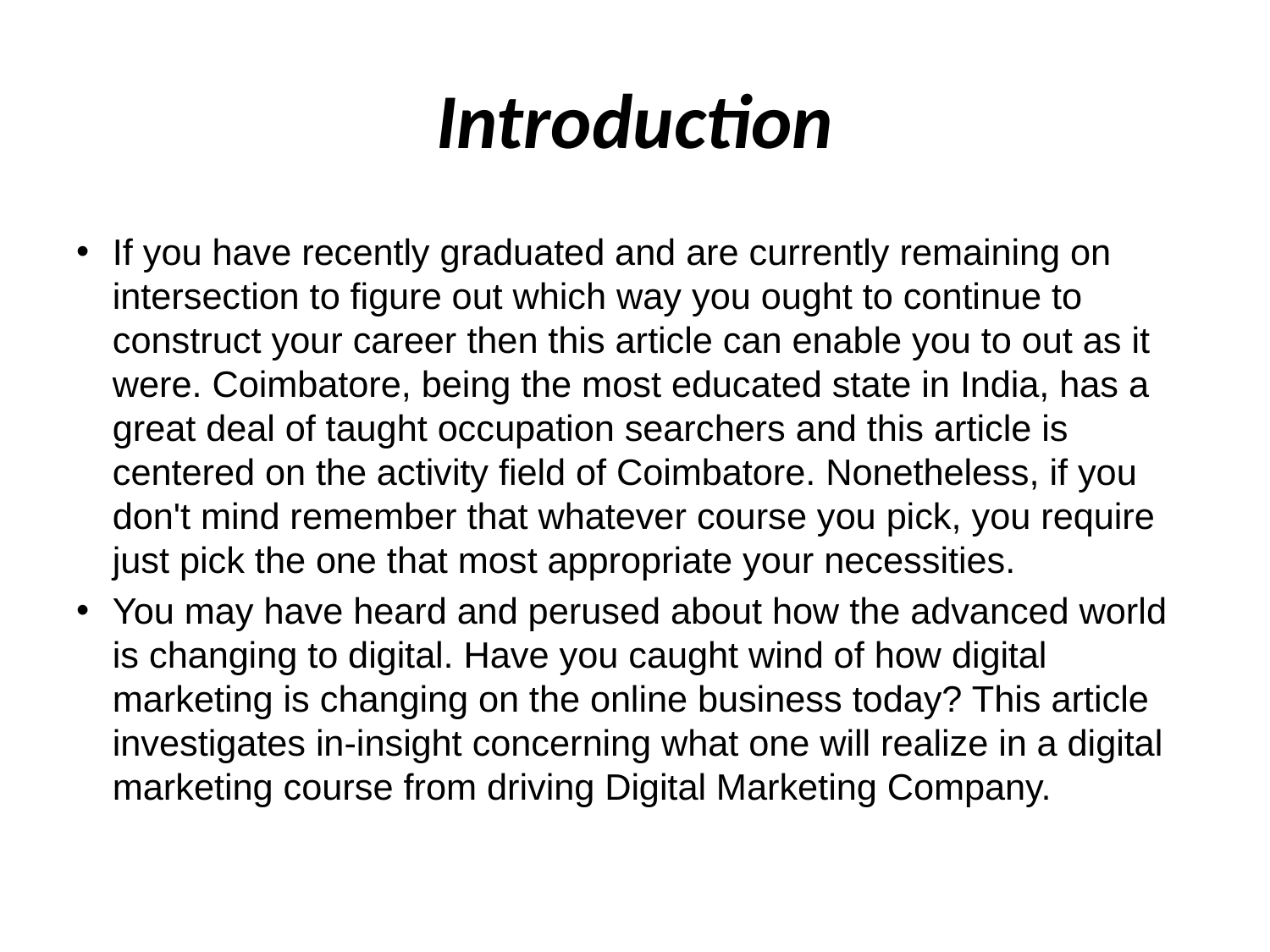

# Introduction
If you have recently graduated and are currently remaining on intersection to figure out which way you ought to continue to construct your career then this article can enable you to out as it were. Coimbatore, being the most educated state in India, has a great deal of taught occupation searchers and this article is centered on the activity field of Coimbatore. Nonetheless, if you don't mind remember that whatever course you pick, you require just pick the one that most appropriate your necessities.
You may have heard and perused about how the advanced world is changing to digital. Have you caught wind of how digital marketing is changing on the online business today? This article investigates in-insight concerning what one will realize in a digital marketing course from driving Digital Marketing Company.